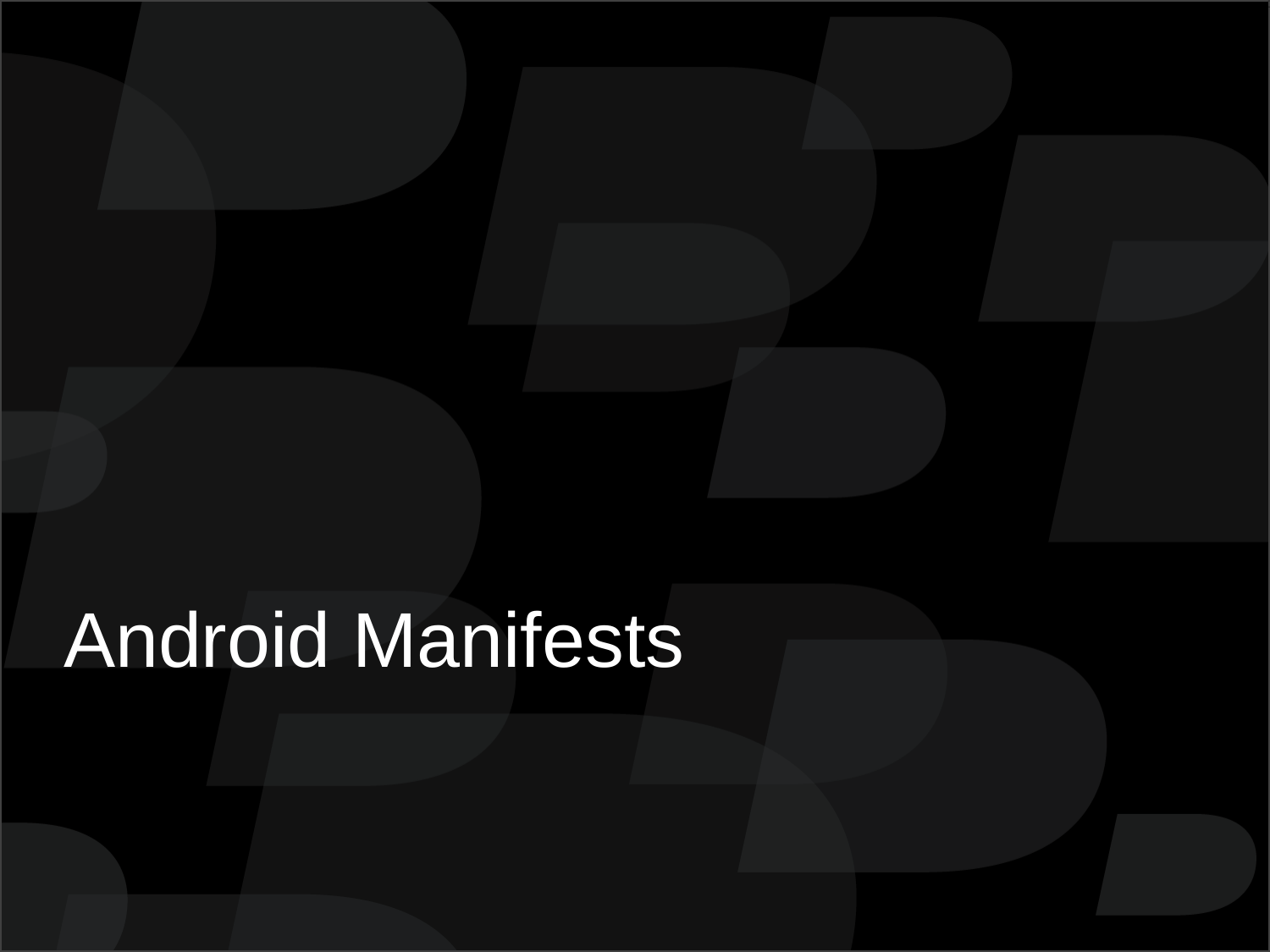

57
March 27, 2013
# Android Manifests